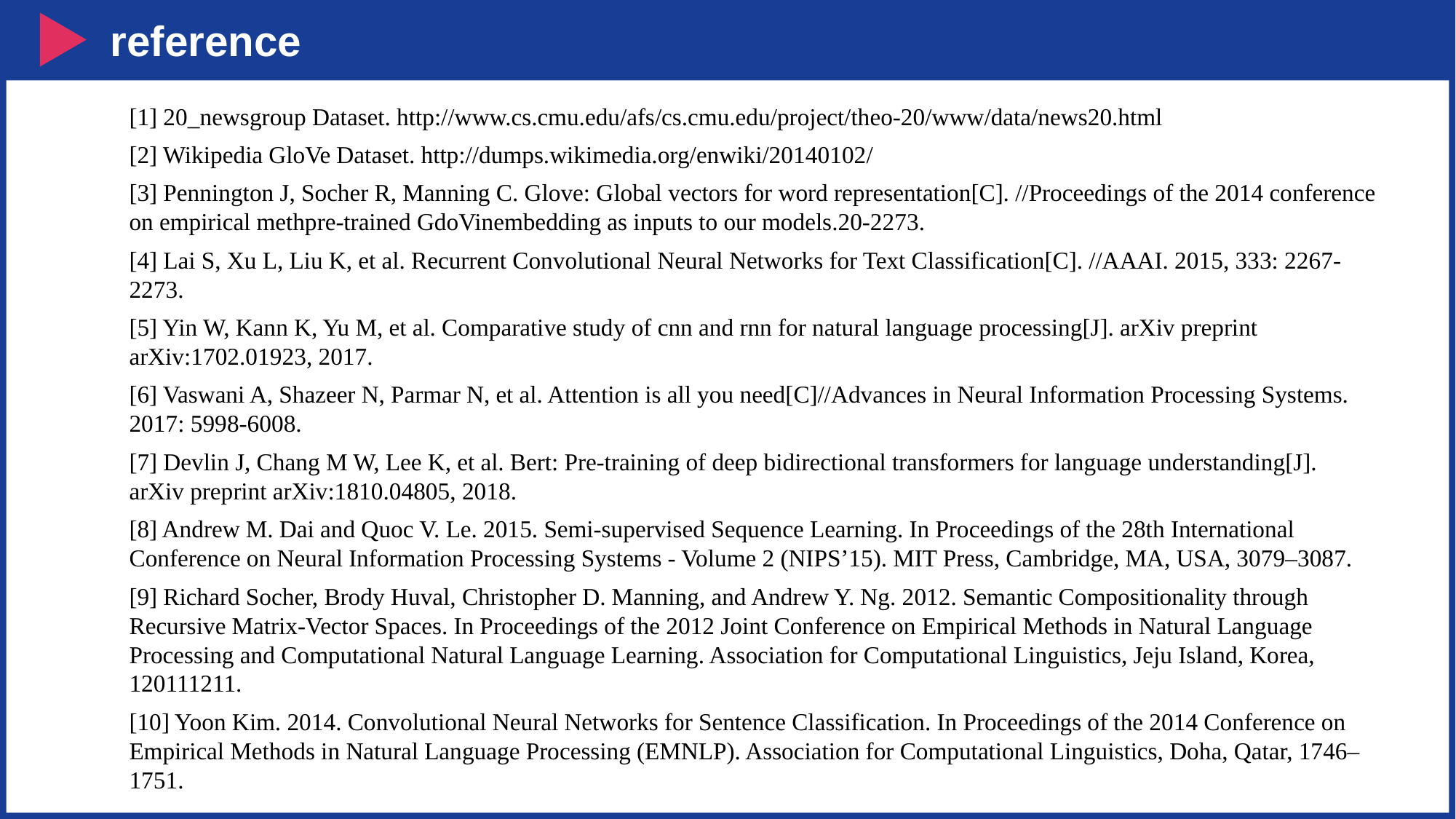

reference
[1] 20_newsgroup Dataset. http://www.cs.cmu.edu/afs/cs.cmu.edu/project/theo-20/www/data/news20.html
[2] Wikipedia GloVe Dataset. http://dumps.wikimedia.org/enwiki/20140102/
[3] Pennington J, Socher R, Manning C. Glove: Global vectors for word representation[C]. //Proceedings of the 2014 conference on empirical methpre-trained GdoVinembedding as inputs to our models.20-2273.
[4] Lai S, Xu L, Liu K, et al. Recurrent Convolutional Neural Networks for Text Classification[C]. //AAAI. 2015, 333: 2267-2273.
[5] Yin W, Kann K, Yu M, et al. Comparative study of cnn and rnn for natural language processing[J]. arXiv preprint arXiv:1702.01923, 2017.
[6] Vaswani A, Shazeer N, Parmar N, et al. Attention is all you need[C]//Advances in Neural Information Processing Systems. 2017: 5998-6008.
[7] Devlin J, Chang M W, Lee K, et al. Bert: Pre-training of deep bidirectional transformers for language understanding[J]. arXiv preprint arXiv:1810.04805, 2018.
[8] Andrew M. Dai and Quoc V. Le. 2015. Semi-supervised Sequence Learning. In Proceedings of the 28th International Conference on Neural Information Processing Systems - Volume 2 (NIPS’15). MIT Press, Cambridge, MA, USA, 3079–3087.
[9] Richard Socher, Brody Huval, Christopher D. Manning, and Andrew Y. Ng. 2012. Semantic Compositionality through Recursive Matrix-Vector Spaces. In Proceedings of the 2012 Joint Conference on Empirical Methods in Natural Language Processing and Computational Natural Language Learning. Association for Computational Linguistics, Jeju Island, Korea, 120111211.
[10] Yoon Kim. 2014. Convolutional Neural Networks for Sentence Classification. In Proceedings of the 2014 Conference on Empirical Methods in Natural Language Processing (EMNLP). Association for Computational Linguistics, Doha, Qatar, 1746–1751.